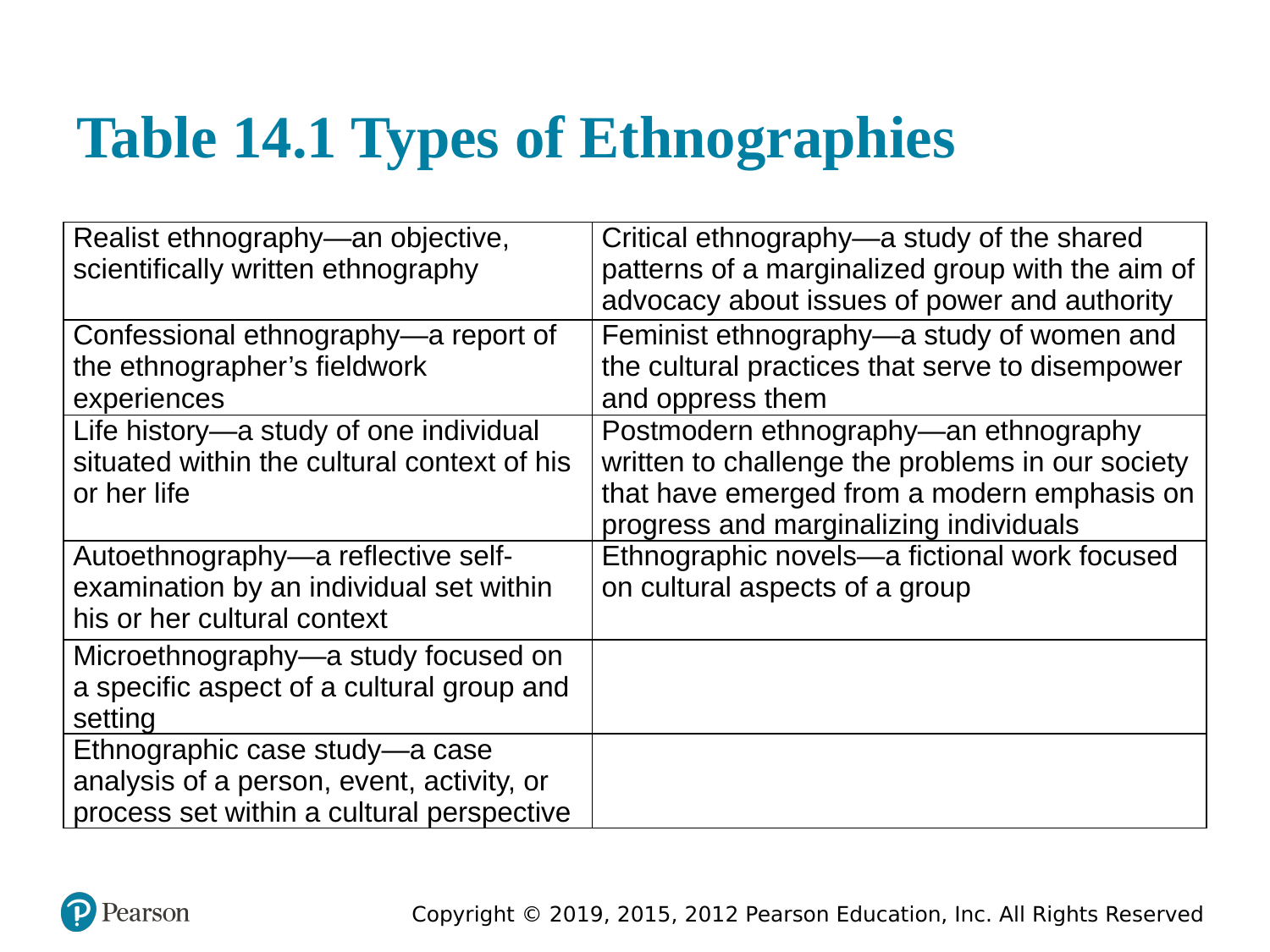

# Table 14.1 Types of Ethnographies
| Realist ethnography—an objective, scientifically written ethnography | Critical ethnography—a study of the shared patterns of a marginalized group with the aim of advocacy about issues of power and authority |
| --- | --- |
| Confessional ethnography—a report of the ethnographer’s fieldwork experiences | Feminist ethnography—a study of women and the cultural practices that serve to disempower and oppress them |
| Life history—a study of one individual situated within the cultural context of his or her life | Postmodern ethnography—an ethnography written to challenge the problems in our society that have emerged from a modern emphasis on progress and marginalizing individuals |
| Autoethnography—a reflective self-examination by an individual set within his or her cultural context | Ethnographic novels—a fictional work focused on cultural aspects of a group |
| Microethnography—a study focused on a specific aspect of a cultural group and setting | Blank |
| Ethnographic case study—a case analysis of a person, event, activity, or process set within a cultural perspective | Blank |